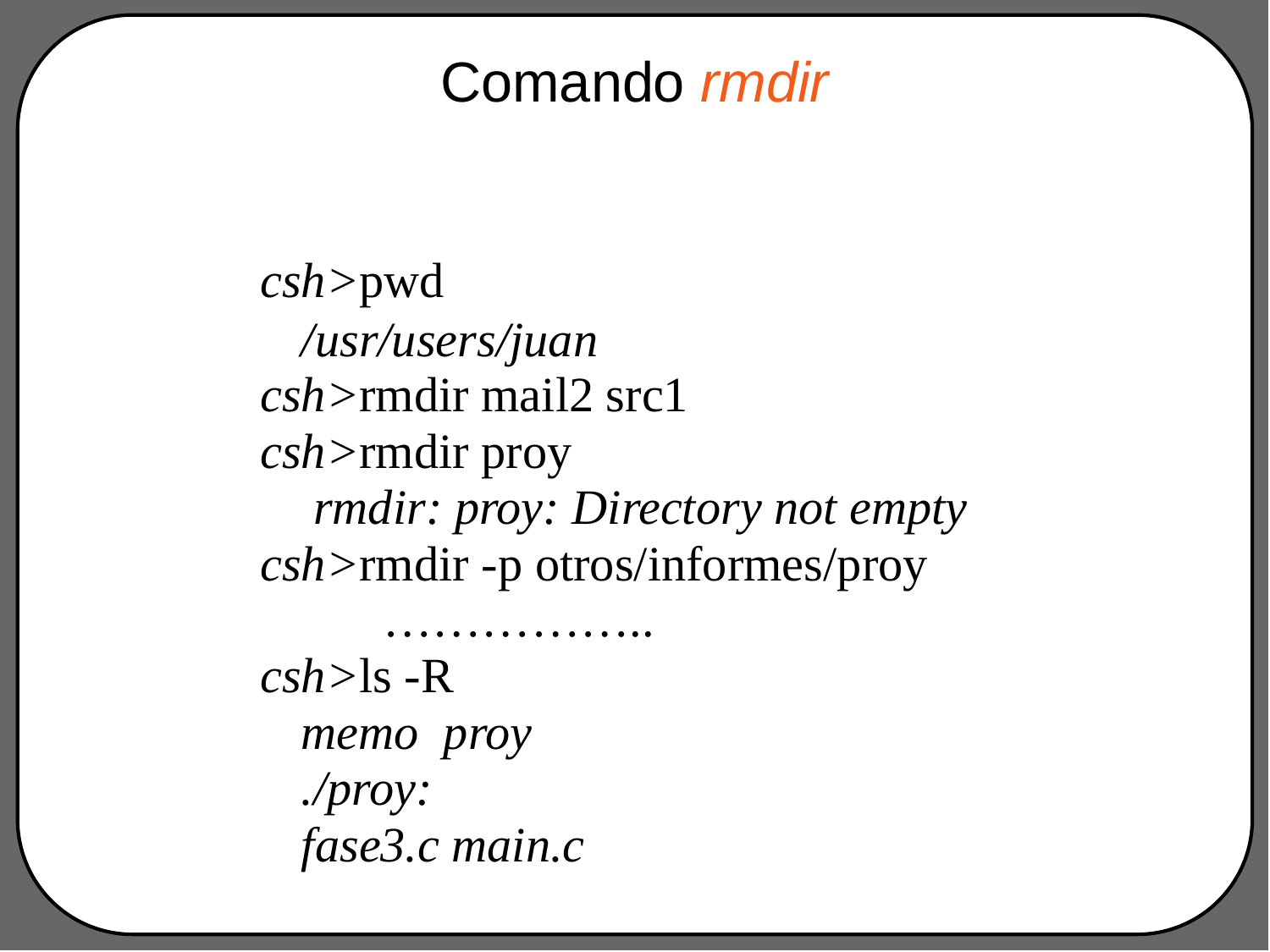

# Comando rmdir
csh>pwd
/usr/users/juan
csh>rmdir mail2 src1
csh>rmdir proy
 rmdir: proy: Directory not empty
csh>rmdir -p otros/informes/proy
          ……………..
csh>ls -R
memo  proy
./proy:
fase3.c main.c